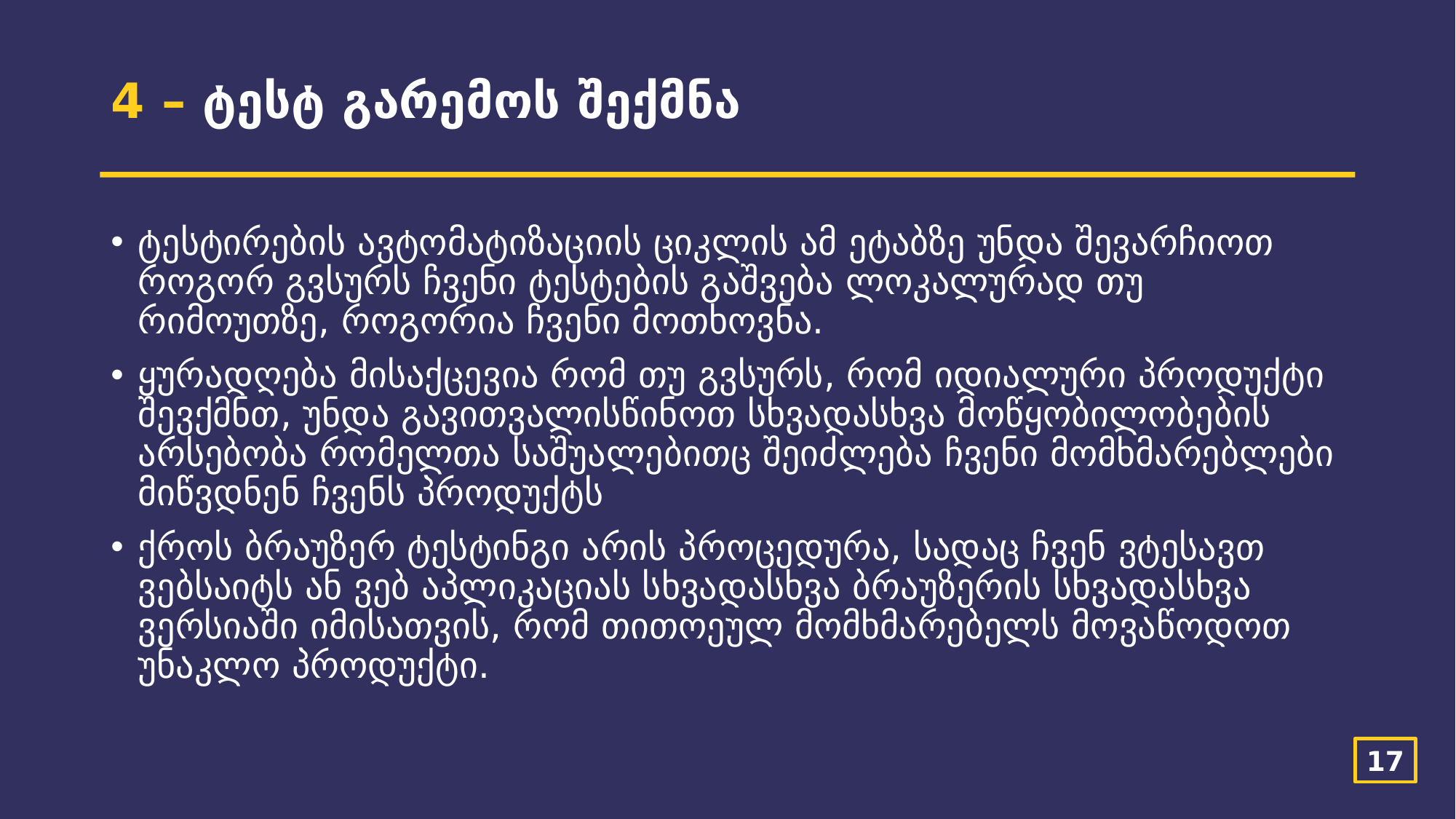

# 4 – ტესტ გარემოს შექმნა

ტესტირების ავტომატიზაციის ციკლის ამ ეტაბზე უნდა შევარჩიოთ როგორ გვსურს ჩვენი ტესტების გაშვება ლოკალურად თუ რიმოუთზე, როგორია ჩვენი მოთხოვნა.
ყურადღება მისაქცევია რომ თუ გვსურს, რომ იდიალური პროდუქტი შევქმნთ, უნდა გავითვალისწინოთ სხვადასხვა მოწყობილობების არსებობა რომელთა საშუალებითც შეიძლება ჩვენი მომხმარებლები მიწვდნენ ჩვენს პროდუქტს
ქროს ბრაუზერ ტესტინგი არის პროცედურა, სადაც ჩვენ ვტესავთ ვებსაიტს ან ვებ აპლიკაციას სხვადასხვა ბრაუზერის სხვადასხვა ვერსიაში იმისათვის, რომ თითოეულ მომხმარებელს მოვაწოდოთ უნაკლო პროდუქტი.
17